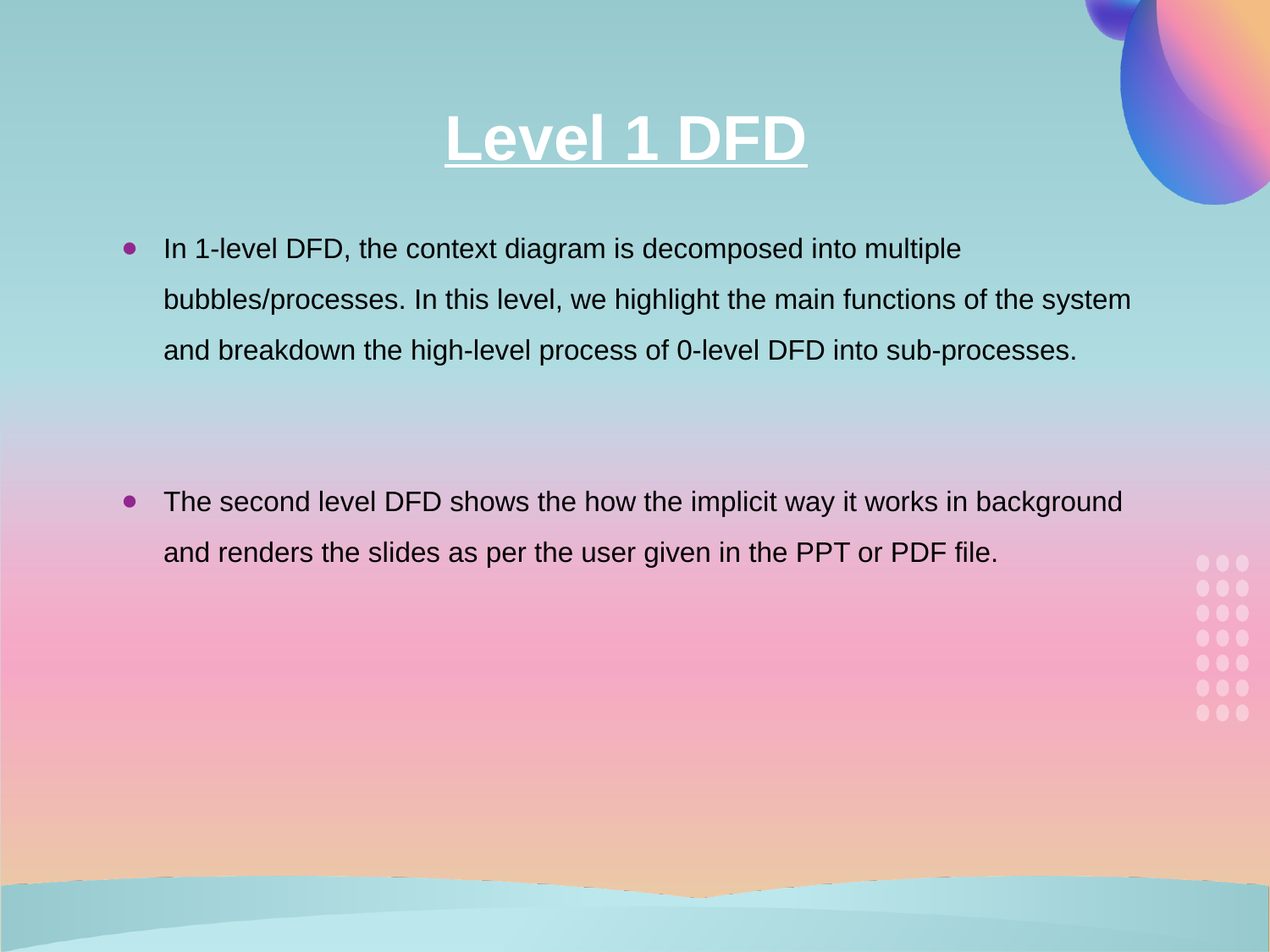

# Level 1 DFD
In 1-level DFD, the context diagram is decomposed into multiple bubbles/processes. In this level, we highlight the main functions of the system and breakdown the high-level process of 0-level DFD into sub-processes.

The second level DFD shows the how the implicit way it works in background and renders the slides as per the user given in the PPT or PDF file.